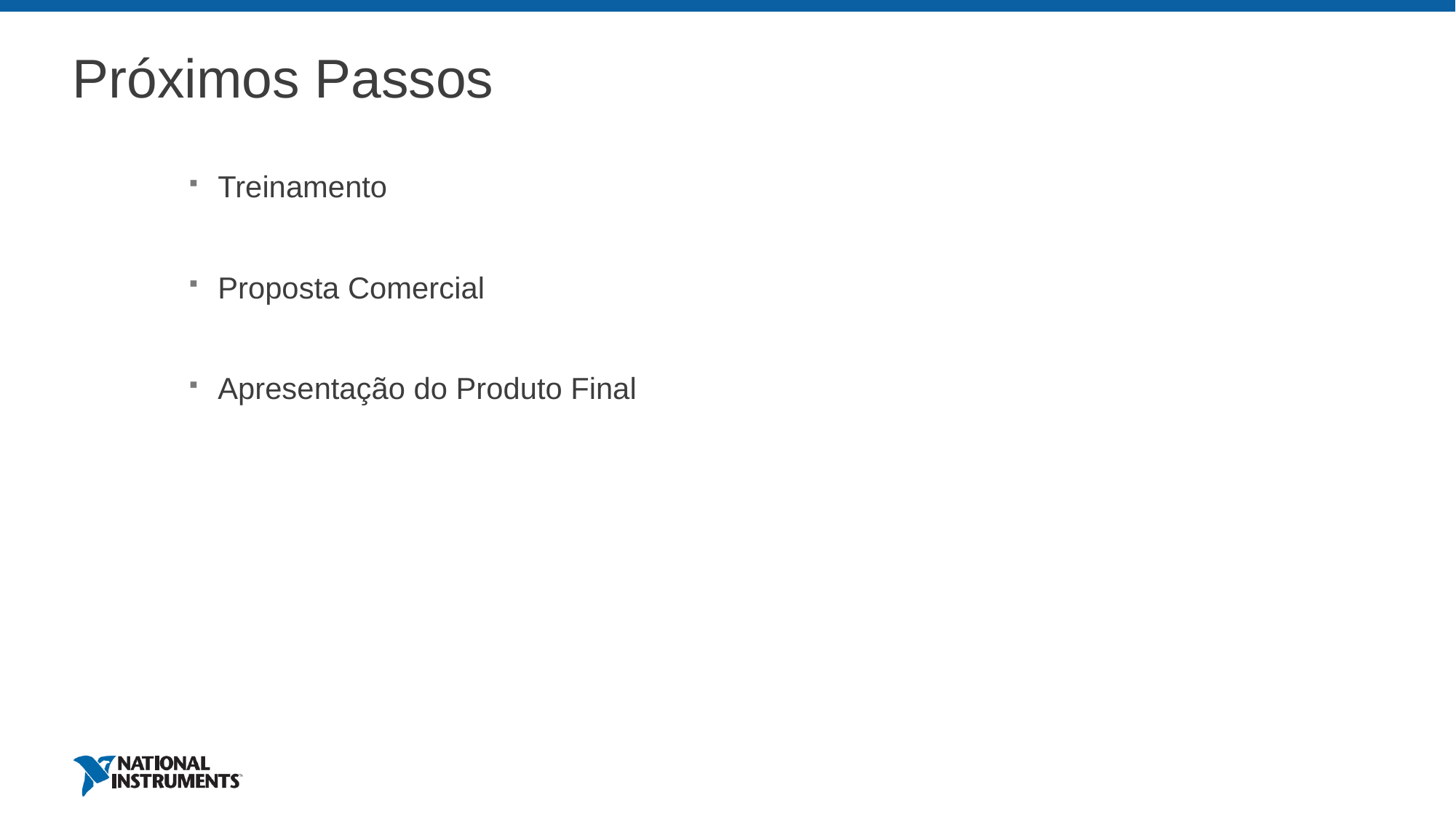

# Próximos Passos

Treinamento

Proposta Comercial

Apresentação do Produto Final